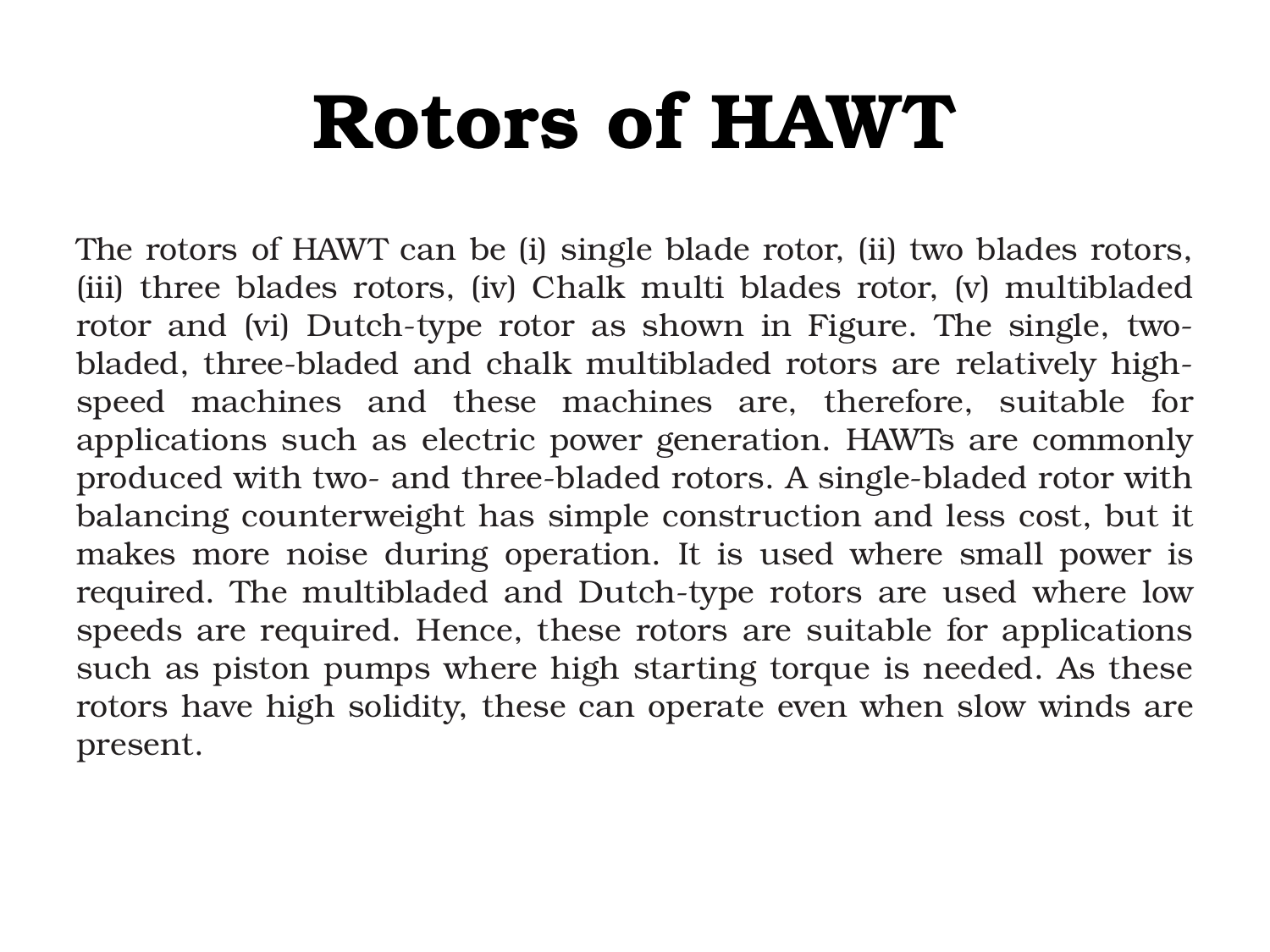

# Rotors of HAWT
The rotors of HAWT can be (i) single blade rotor, (ii) two blades rotors, (iii) three blades rotors, (iv) Chalk multi blades rotor, (v) multibladed rotor and (vi) Dutch-type rotor as shown in Figure. The single, two-bladed, three-bladed and chalk multibladed rotors are relatively high-speed machines and these machines are, therefore, suitable for applications such as electric power generation. HAWTs are commonly produced with two- and three-bladed rotors. A single-bladed rotor with balancing counterweight has simple construction and less cost, but it makes more noise during operation. It is used where small power is required. The multibladed and Dutch-type rotors are used where low speeds are required. Hence, these rotors are suitable for applications such as piston pumps where high starting torque is needed. As these rotors have high solidity, these can operate even when slow winds are present.